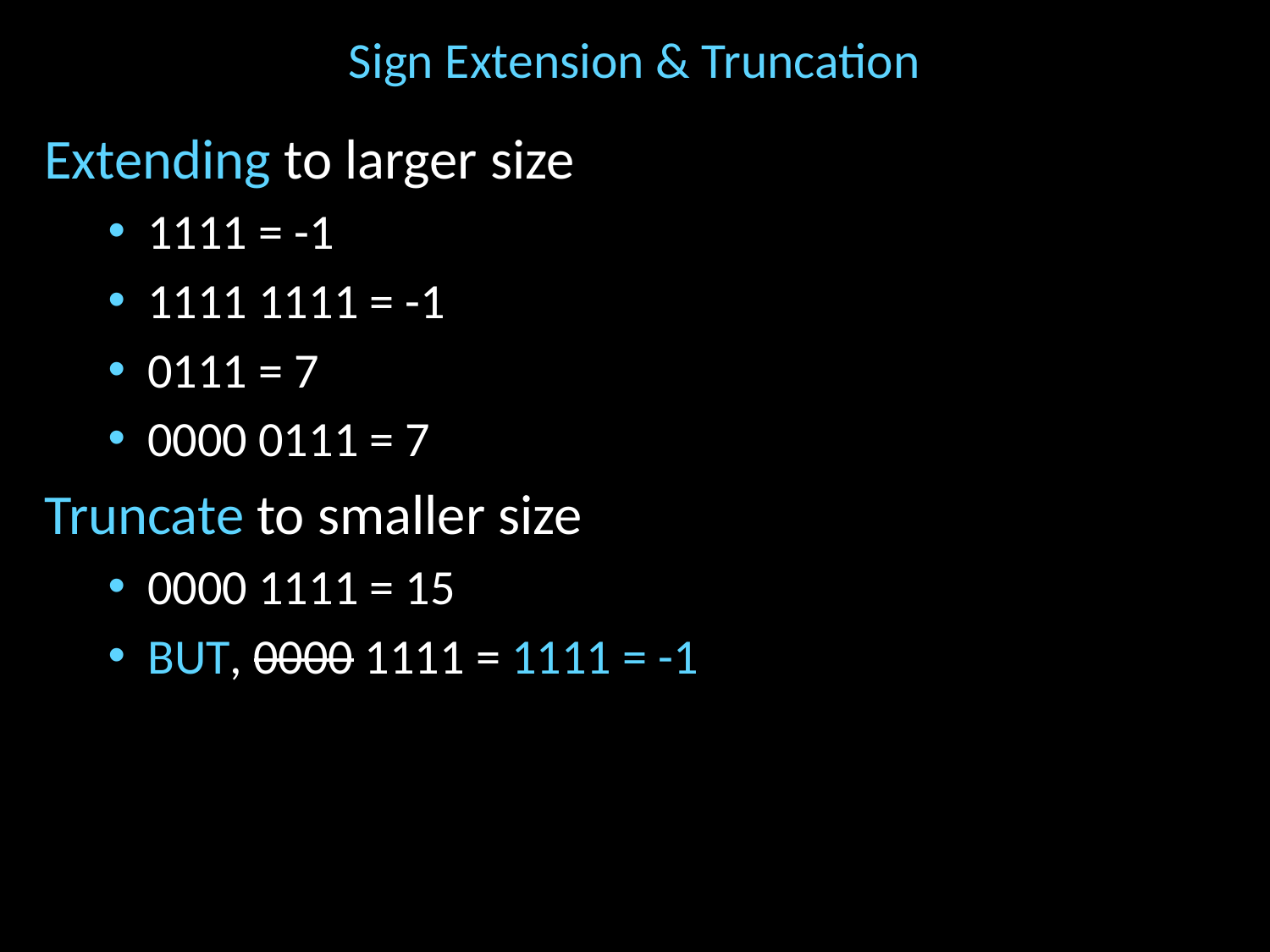

# Sign Extension & Truncation

Copy the leftmost bit into new leading bits
For positive number, put 0’s in new leading bits
For negative number, put 1’s in new leading bits

Drop leading bits so long as sign doesn’t change
Extending to larger size
1111 = -1
1111 1111 = -1
0111 = 7
0000 0111 = 7
Truncate to smaller size
0000 1111 = 15
BUT, 0000 1111 = 1111 = -1